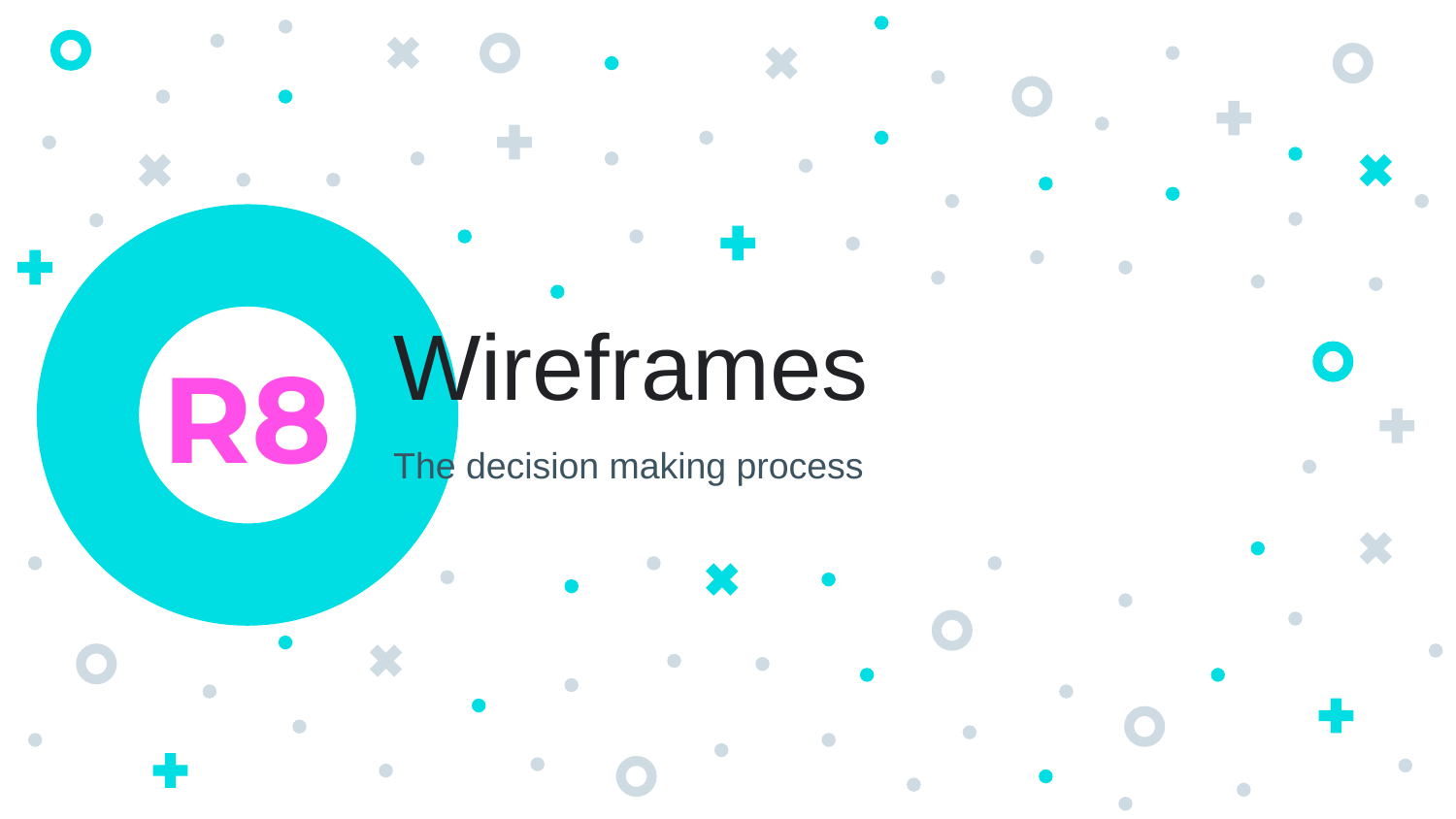

R8
# Wireframes
The decision making process